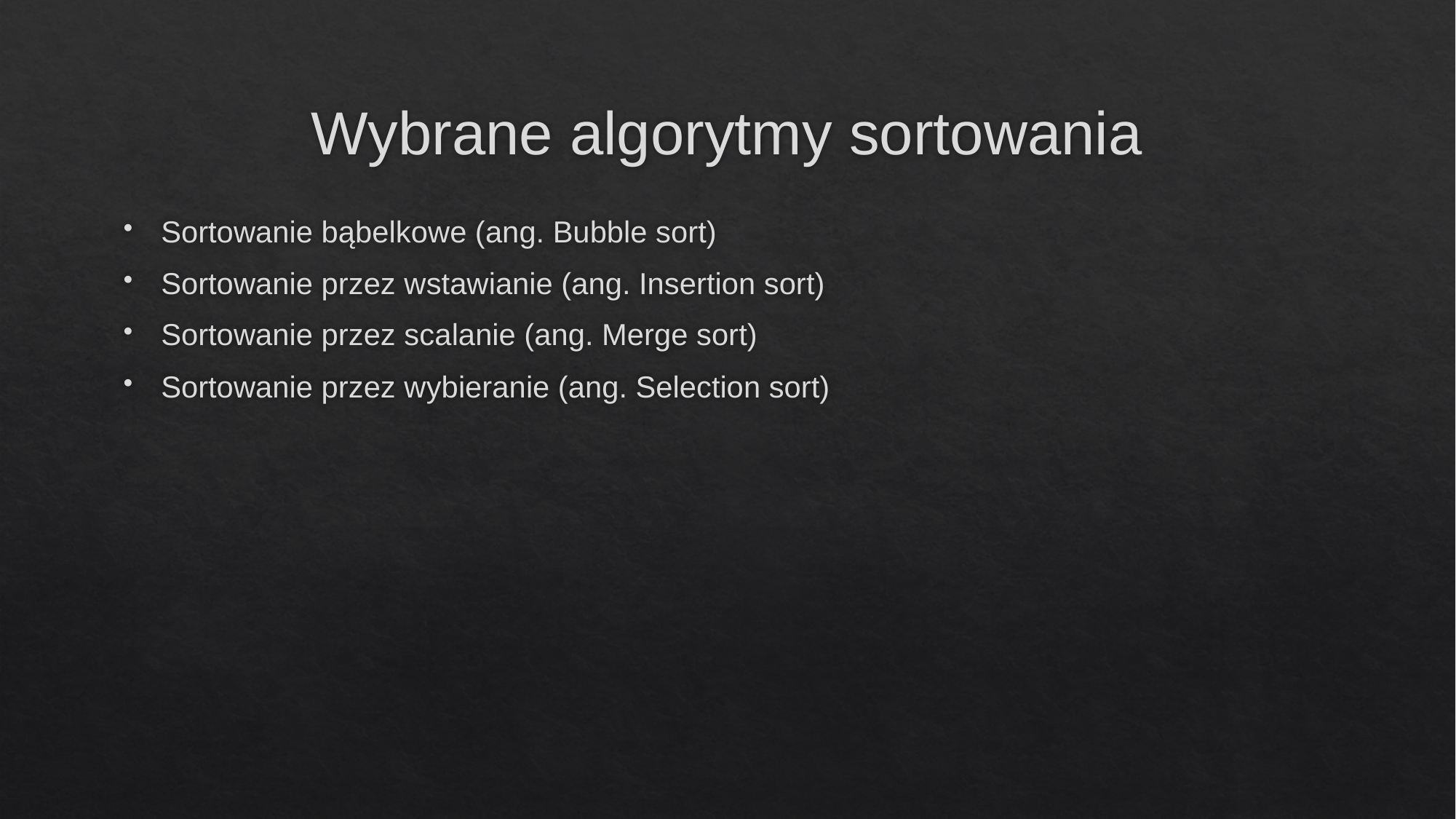

# Wybrane algorytmy sortowania
Sortowanie bąbelkowe (ang. Bubble sort)
Sortowanie przez wstawianie (ang. Insertion sort)
Sortowanie przez scalanie (ang. Merge sort)
Sortowanie przez wybieranie (ang. Selection sort)